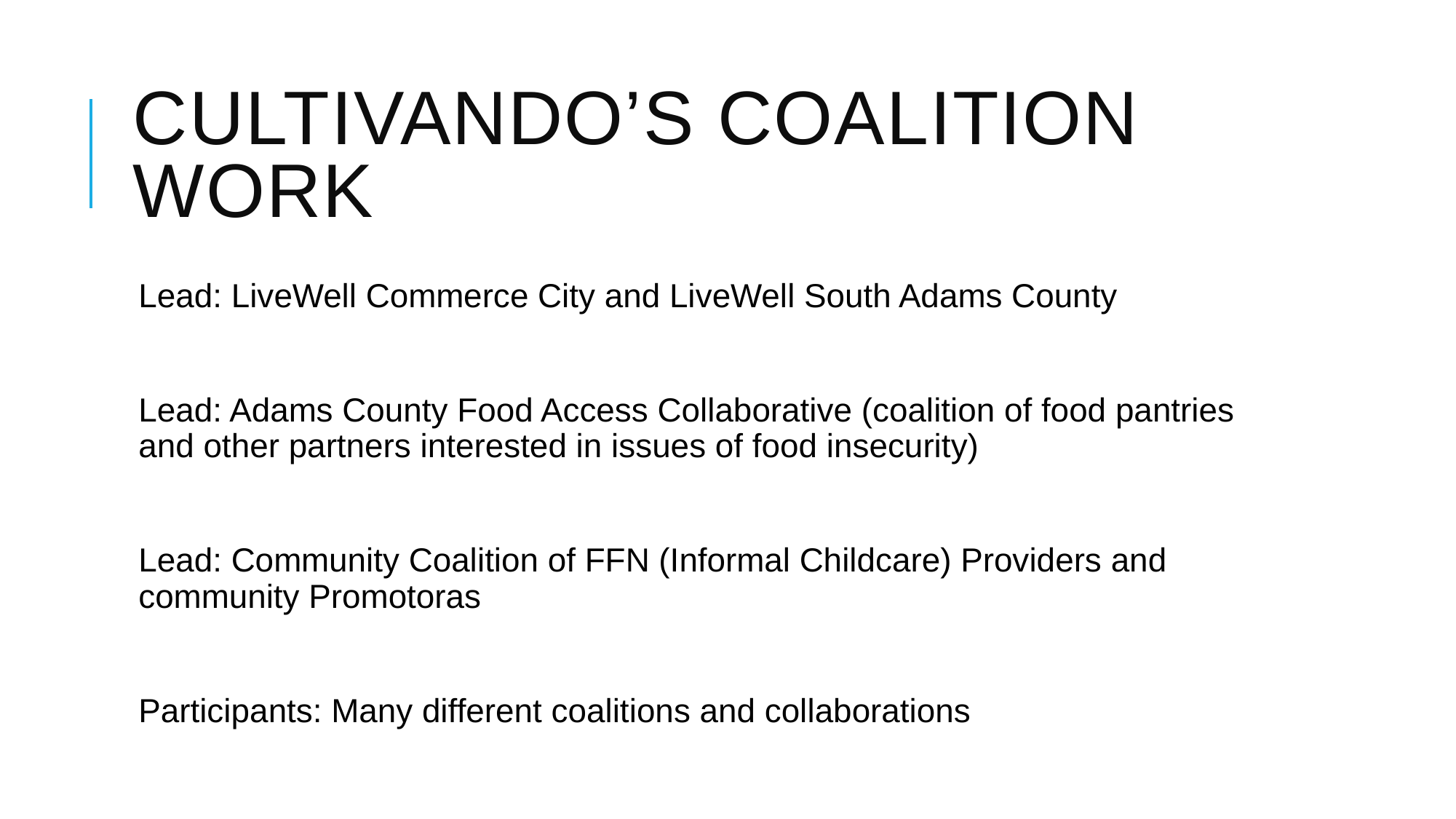

# Cultivando’s Coalition work
Lead: LiveWell Commerce City and LiveWell South Adams County

Lead: Adams County Food Access Collaborative (coalition of food pantries and other partners interested in issues of food insecurity)

Lead: Community Coalition of FFN (Informal Childcare) Providers and community Promotoras

Participants: Many different coalitions and collaborations